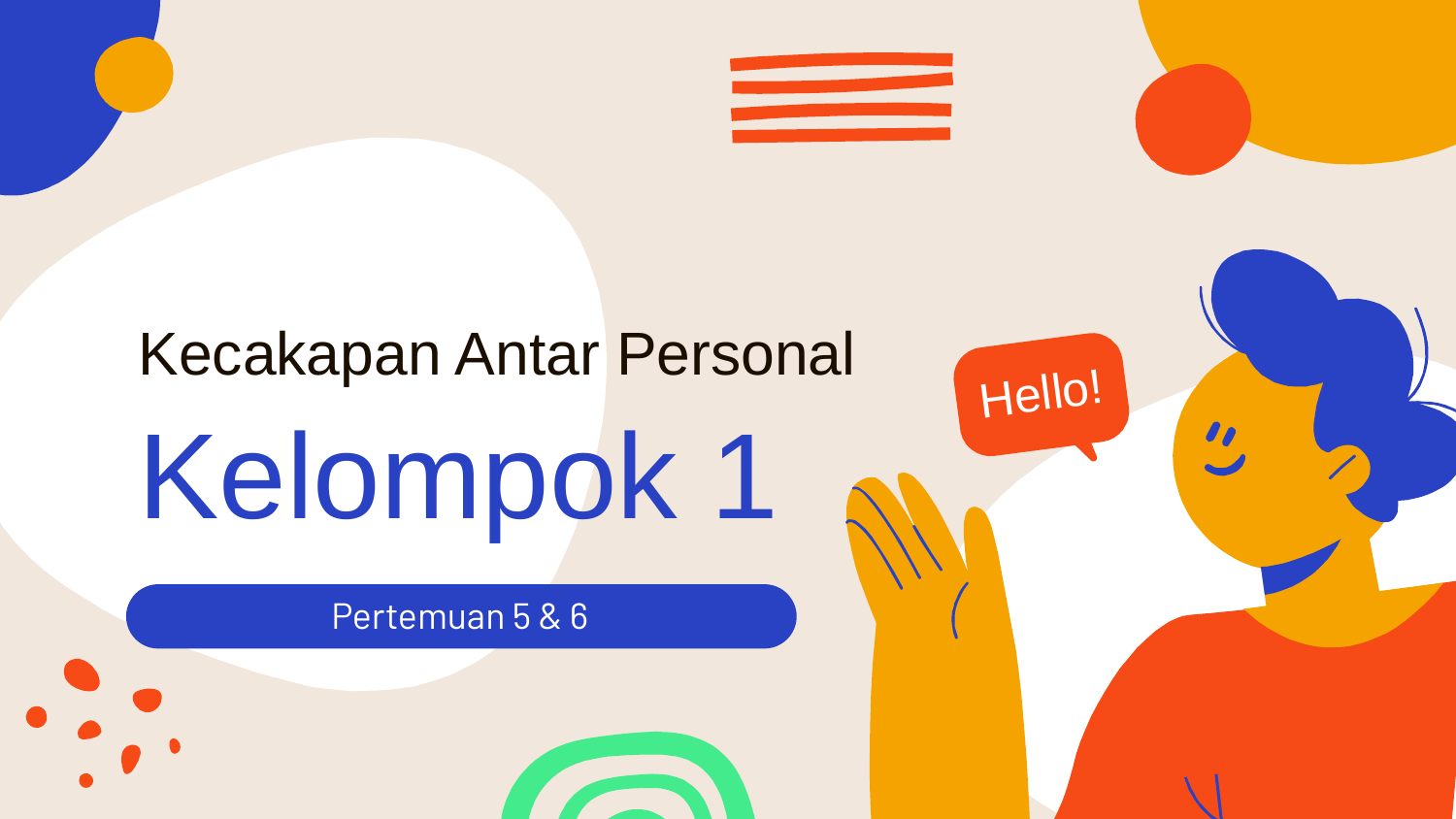

# Kecakapan Antar Personal Kelompok 1
Hello!

Pertemuan 5 & 6